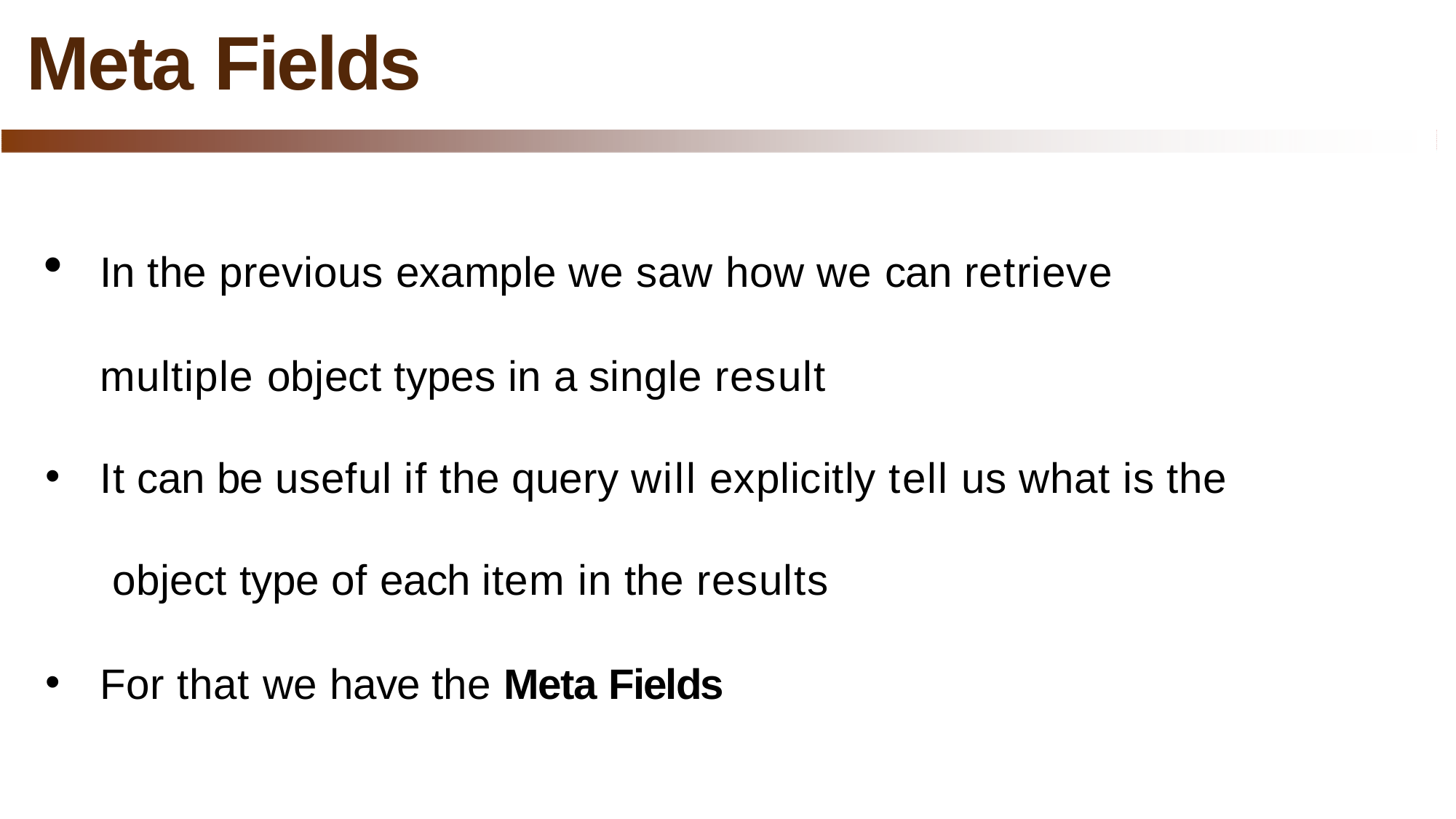

# Meta Fields

In the previous example we saw how we can retrieve

multiple object types in a single result
It can be useful if the query will explicitly tell us what is the  object type of each item in the results

For that we have the Meta Fields